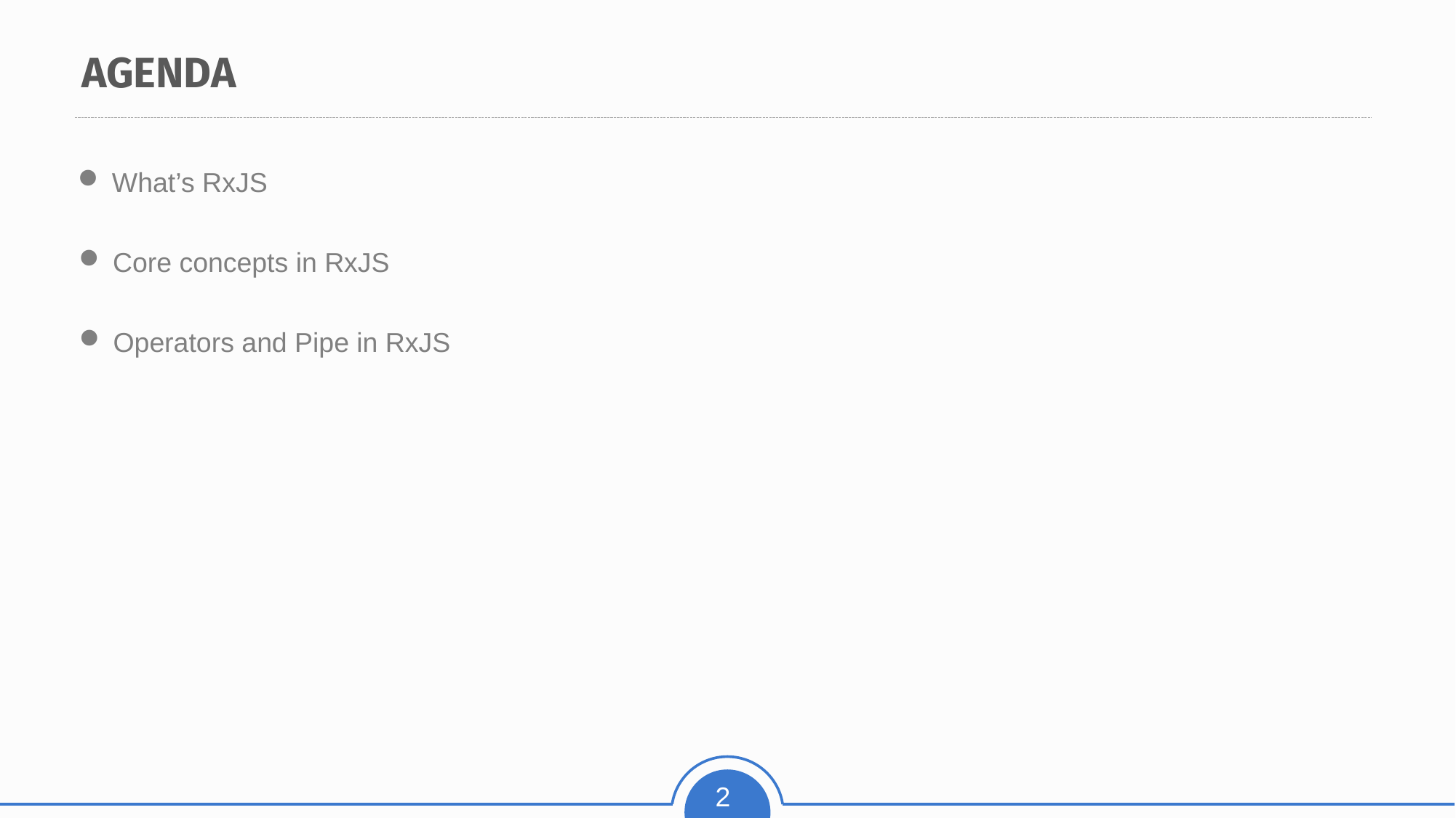

AGENDA
What’s RxJS
Core concepts in RxJS
Operators and Pipe in RxJS